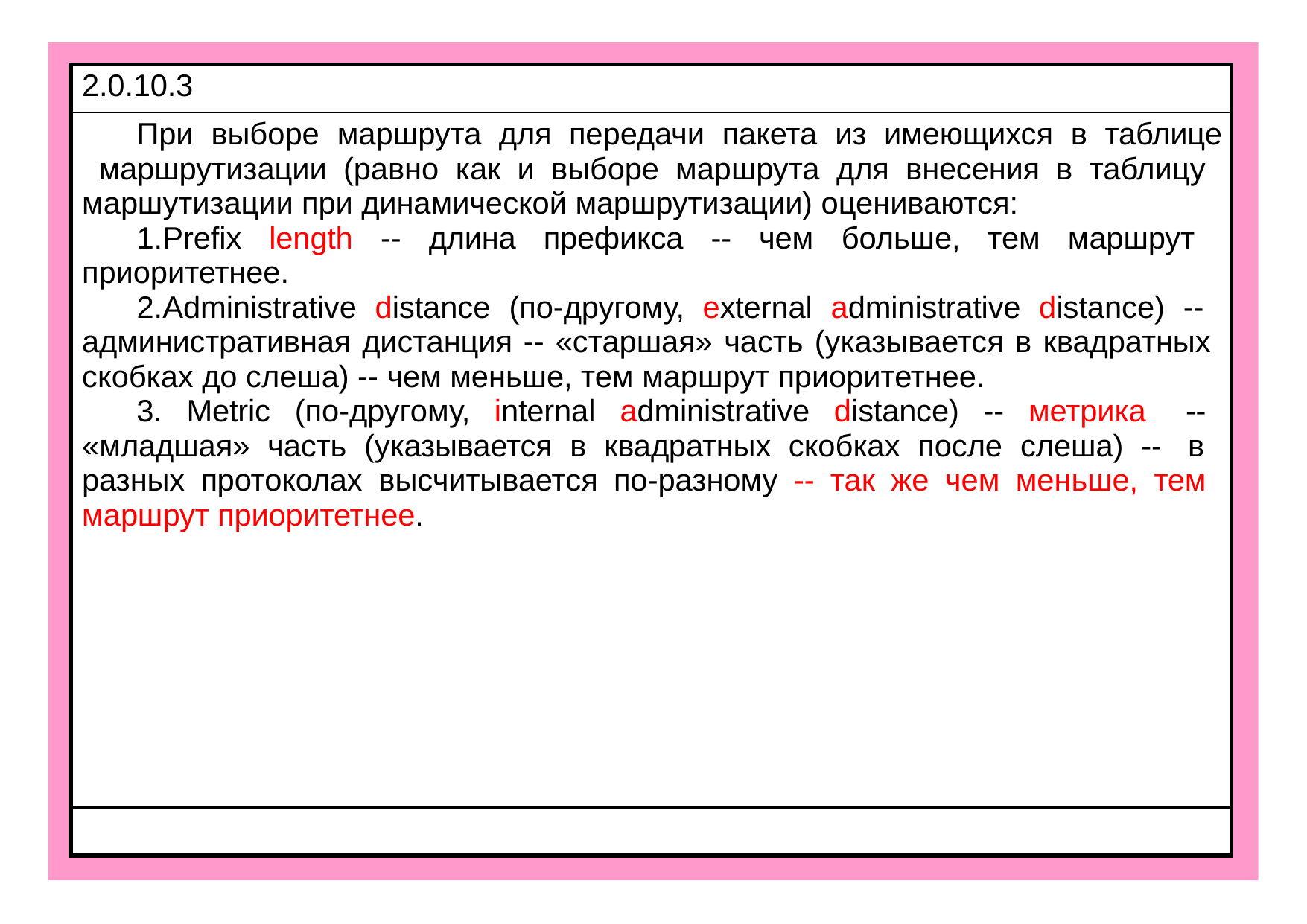

| 2.0.10.3 |
| --- |
| При выборе маршрута для передачи пакета из имеющихся в таблице маршрутизации (равно как и выборе маршрута для внесения в таблицу маршутизации при динамической маршрутизации) оцениваются: Prefix length -- длина префикса -- чем больше, тем маршрут приоритетнее. Administrative distance (по-другому, external administrative distance) -- административная дистанция -- «старшая» часть (указывается в квадратных скобках до слеша) -- чем меньше, тем маршрут приоритетнее. Metric (по-другому, internal administrative distance) -- метрика -- «младшая» часть (указывается в квадратных скобках после слеша) -- в разных протоколах высчитывается по-разному -- так же чем меньше, тем маршрут приоритетнее. |
|  |